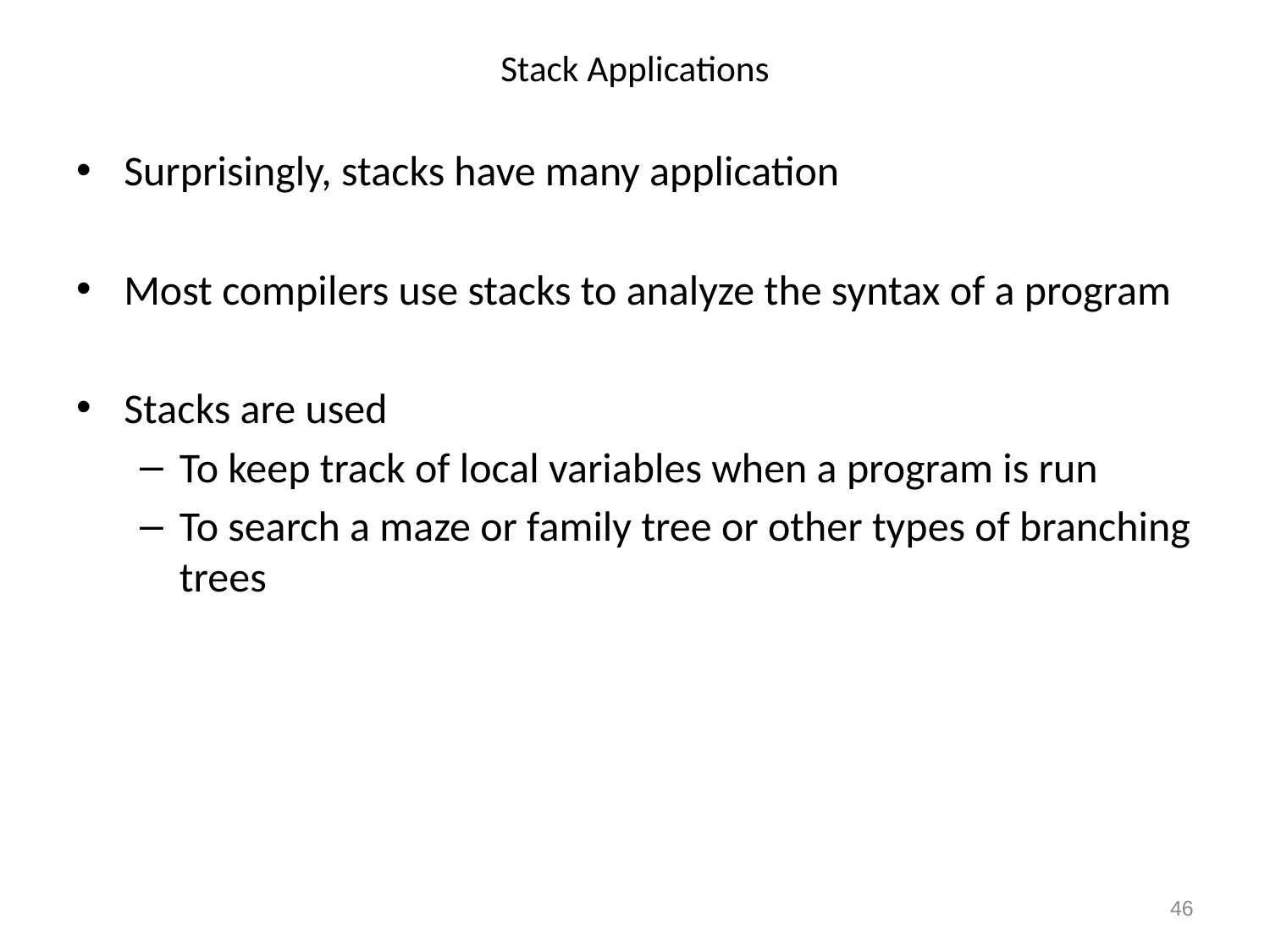

# Stack Applications
Surprisingly, stacks have many application

Most compilers use stacks to analyze the syntax of a program

Stacks are used
To keep track of local variables when a program is run
To search a maze or family tree or other types of branching trees
46